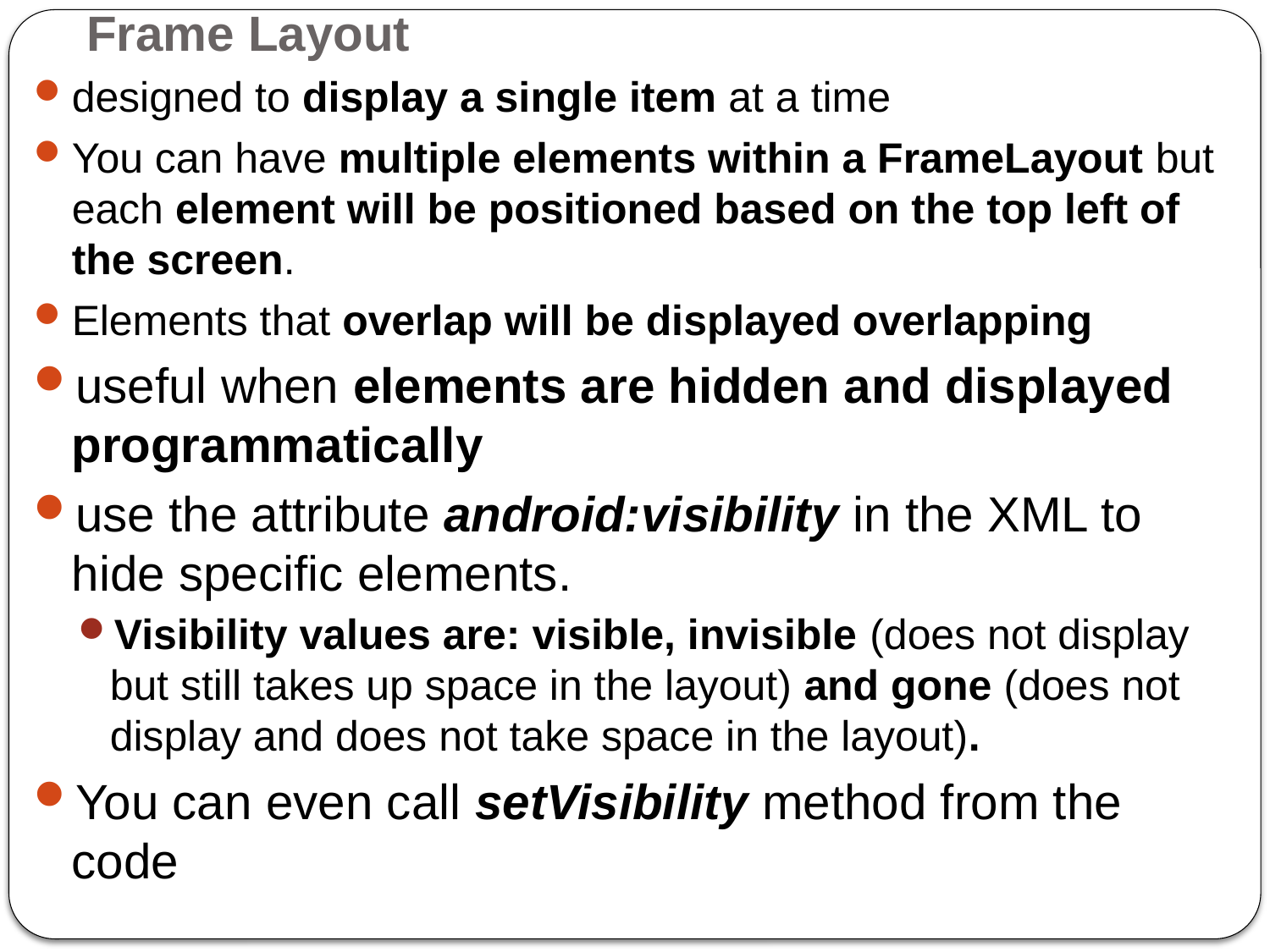

# Frame Layout
designed to display a single item at a time
You can have multiple elements within a FrameLayout but each element will be positioned based on the top left of the screen.
Elements that overlap will be displayed overlapping
useful when elements are hidden and displayed programmatically
use the attribute android:visibility in the XML to hide specific elements.
Visibility values are: visible, invisible (does not display but still takes up space in the layout) and gone (does not display and does not take space in the layout).
You can even call setVisibility method from the code